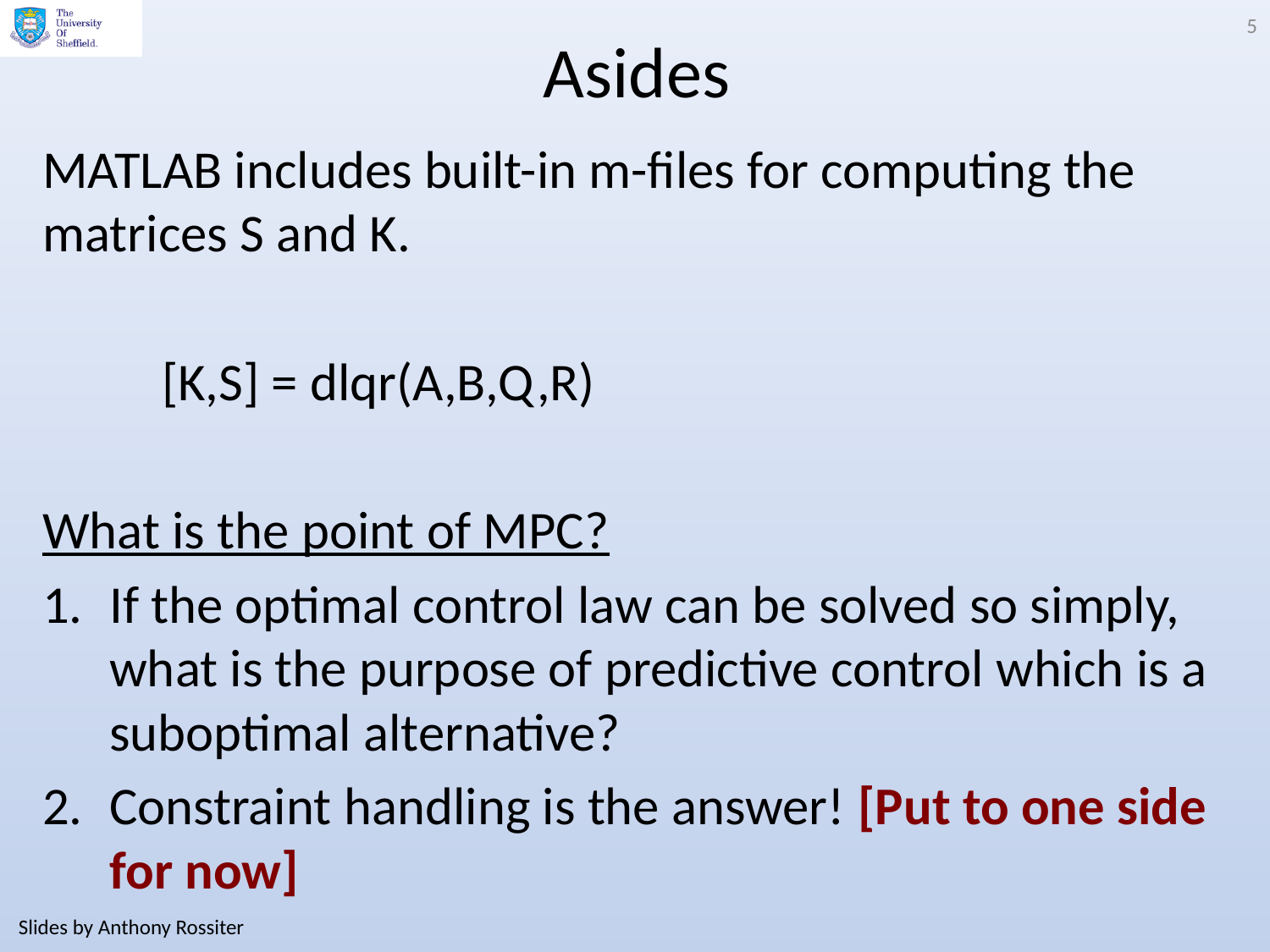

5
# Asides
MATLAB includes built-in m-files for computing the matrices S and K.

		[K,S] = dlqr(A,B,Q,R)

What is the point of MPC?
If the optimal control law can be solved so simply, what is the purpose of predictive control which is a suboptimal alternative?
Constraint handling is the answer! [Put to one side for now]
Slides by Anthony Rossiter